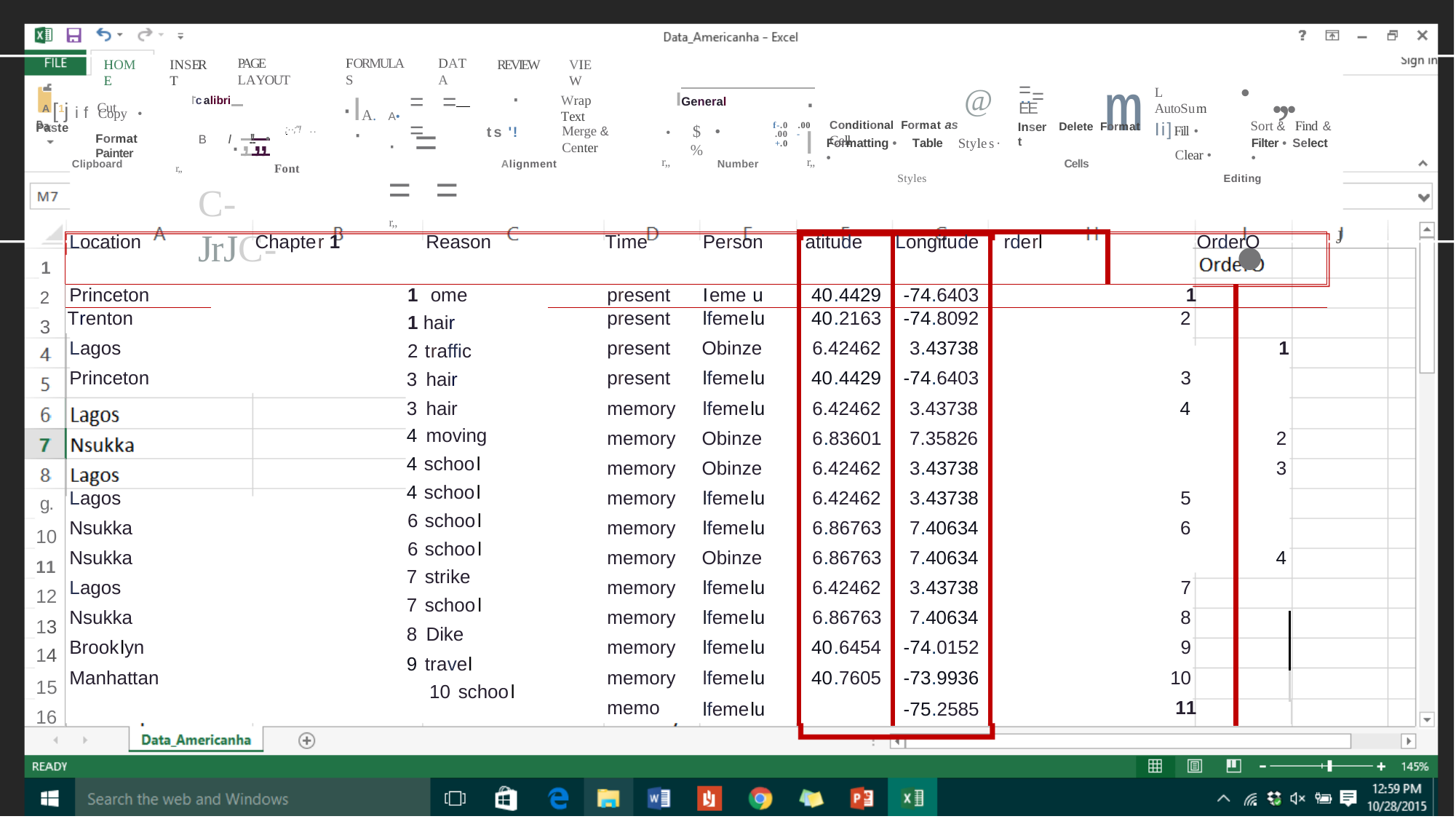

# · .,. •
PAGE LAYOUT
FORMULAS
·IA. A•
DATA
HOME
A1	Cut
INSERT
REVIEW
·
ts '!
VIEW
 	.,,,
m
=
@
..=

·I
L AutoSum
Ii]Fill •
Clear •
= = =
IGeneral
•	$  •  %
Wrap Text
lcalibri
EE
Insert
[jif Copy   •
Paste
· = = =
r,,
·
Conditional  Format as    Cell
Sort &  Find &
B    I   .!!.  •
Delete  Format
f-.0    .00
.00   -+.0
Merge & Center
;··;"!   ..
Format Painter
Styles·
Formatting •    Table •
Styles
Filter • Select •
Editing
r,,	Font
C-	JrJC-
r,,
r,,
Cells
Clipboard
Alignment
Number
J
| Location | Chapter 1 | Reason | Time | Person | atitude | Longitude | rderl | OrderO |  |
| --- | --- | --- | --- | --- | --- | --- | --- | --- | --- |
| Princeton | 1 ome 1 hair traffic hair hair moving 4 school 4 school 6 school school strike school Dike travel school |  | present | Ieme u | 40.4429 | -74.6403 | 1 |  |  |
| Trenton |  |  | present | lfemelu | 40.2163 | -74.8092 | 2 |  |  |
| Lagos |  |  | present | Obinze | 6.42462 | 3.43738 |  |  | 1 |
| Princeton |  |  | present | lfemelu | 40.4429 | -74.6403 | 3 |  |  |
|  |  |  | memory | lfemelu | 6.42462 | 3.43738 | 4 |  |  |
|  |  |  | memory | Obinze | 6.83601 | 7.35826 |  |  | 2 |
|  |  |  | memory | Obinze | 6.42462 | 3.43738 |  |  | 3 |
| Lagos |  |  | memory | lfemelu | 6.42462 | 3.43738 | 5 |  |  |
| Nsukka |  |  | memory | lfemelu | 6.86763 | 7.40634 | 6 |  |  |
| Nsukka |  |  | memory | Obinze | 6.86763 | 7.40634 |  |  | 4 |
| Lagos |  |  | memory | lfemelu | 6.42462 | 3.43738 | 7 |  |  |
| Nsukka |  |  | memory | lfemelu | 6.86763 | 7.40634 | 8 |  |  |
| Brooklyn |  |  | memory | lfemelu | 40.6454 | -74.0152 | 9 |  |  |
| Manhattan |  |  | memory | lfemelu | 40.7605 | -73.9936 | 10 |  |  |
|  |  |  | memo | lfemelu |  | -75.2585 | 11 |  |  |
1
2
3
g.
10
11
12
13
14
15
16